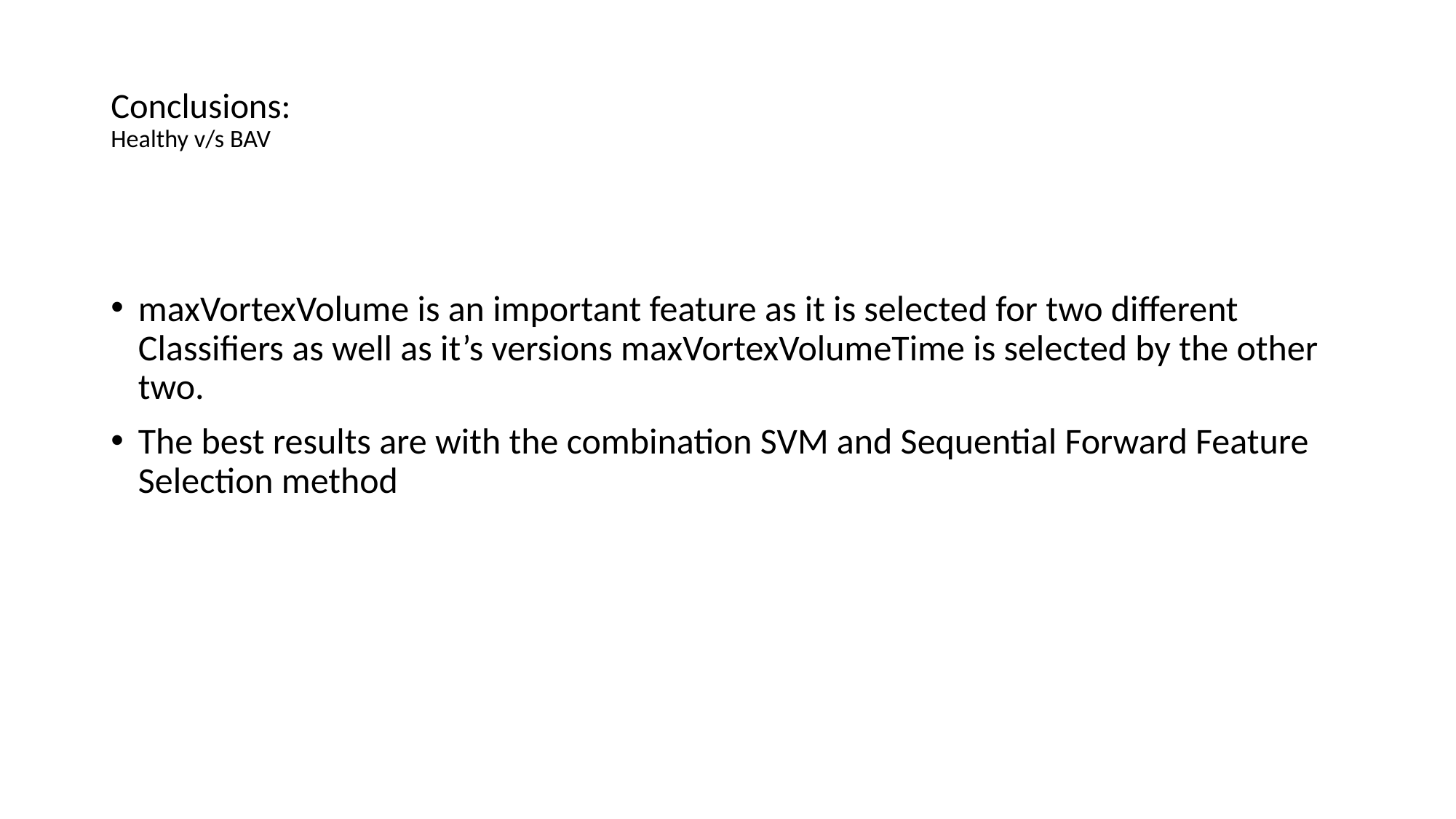

# Conclusions: Healthy v/s BAV

maxVortexVolume is an important feature as it is selected for two different Classifiers as well as it’s versions maxVortexVolumeTime is selected by the other two.
The best results are with the combination SVM and Sequential Forward Feature Selection method